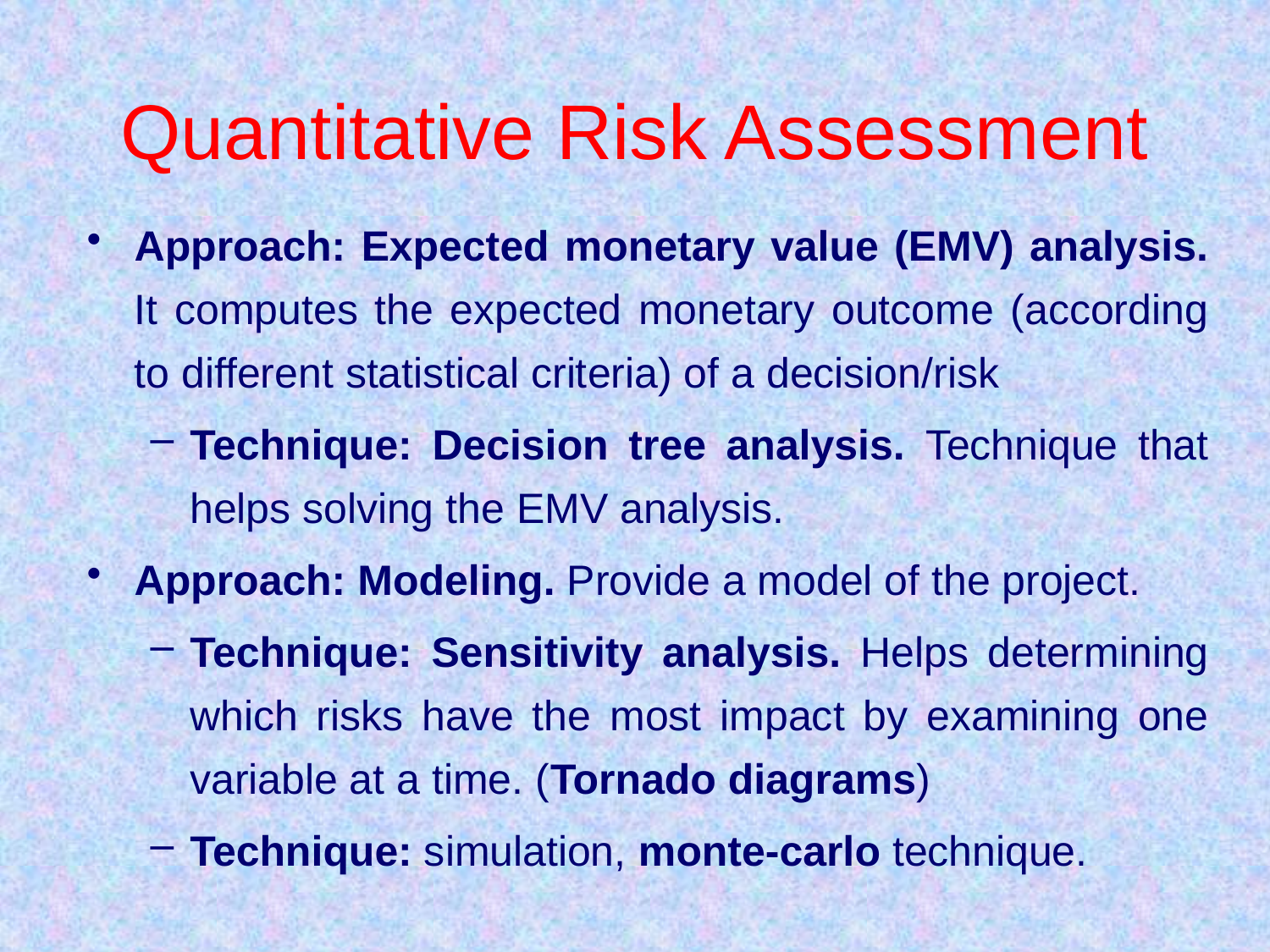

# Quantitative Risk Assessment
Approach: Expected monetary value (EMV) analysis. It computes the expected monetary outcome (according to different statistical criteria) of a decision/risk
Technique: Decision tree analysis. Technique that helps solving the EMV analysis.
Approach: Modeling. Provide a model of the project.
Technique: Sensitivity analysis. Helps determining which risks have the most impact by examining one variable at a time. (Tornado diagrams)
Technique: simulation, monte-carlo technique.